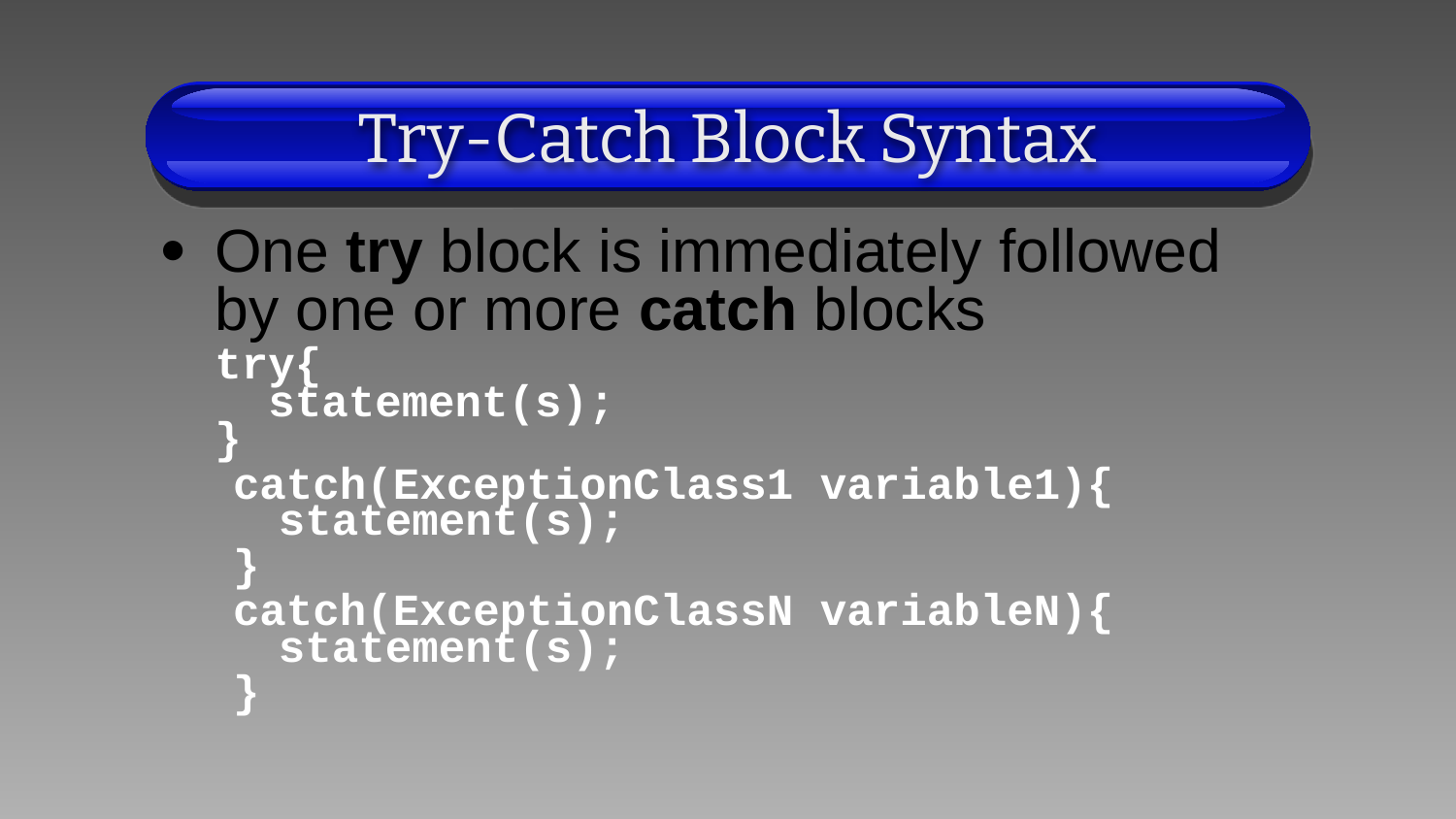

# Try-Catch Block Syntax
One try block is immediately followed by one or more catch blocks
	try{
  statement(s);
}
catch(ExceptionClass1 variable1){
statement(s);
}
catch(ExceptionClassN variableN){
statement(s);
}